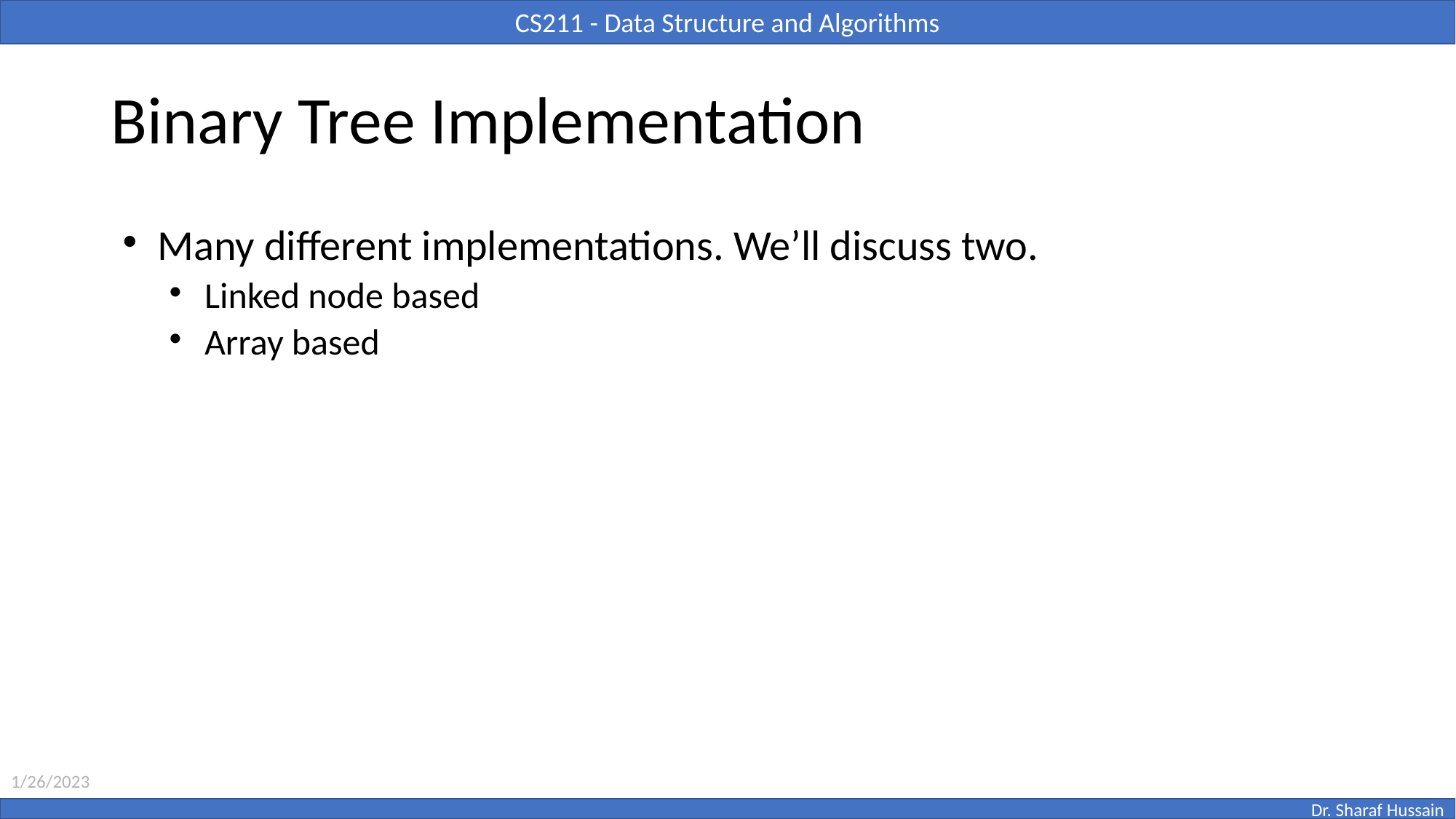

# Binary Tree Implementation
Many different implementations. We’ll discuss two.
Linked node based
Array based
1/26/2023